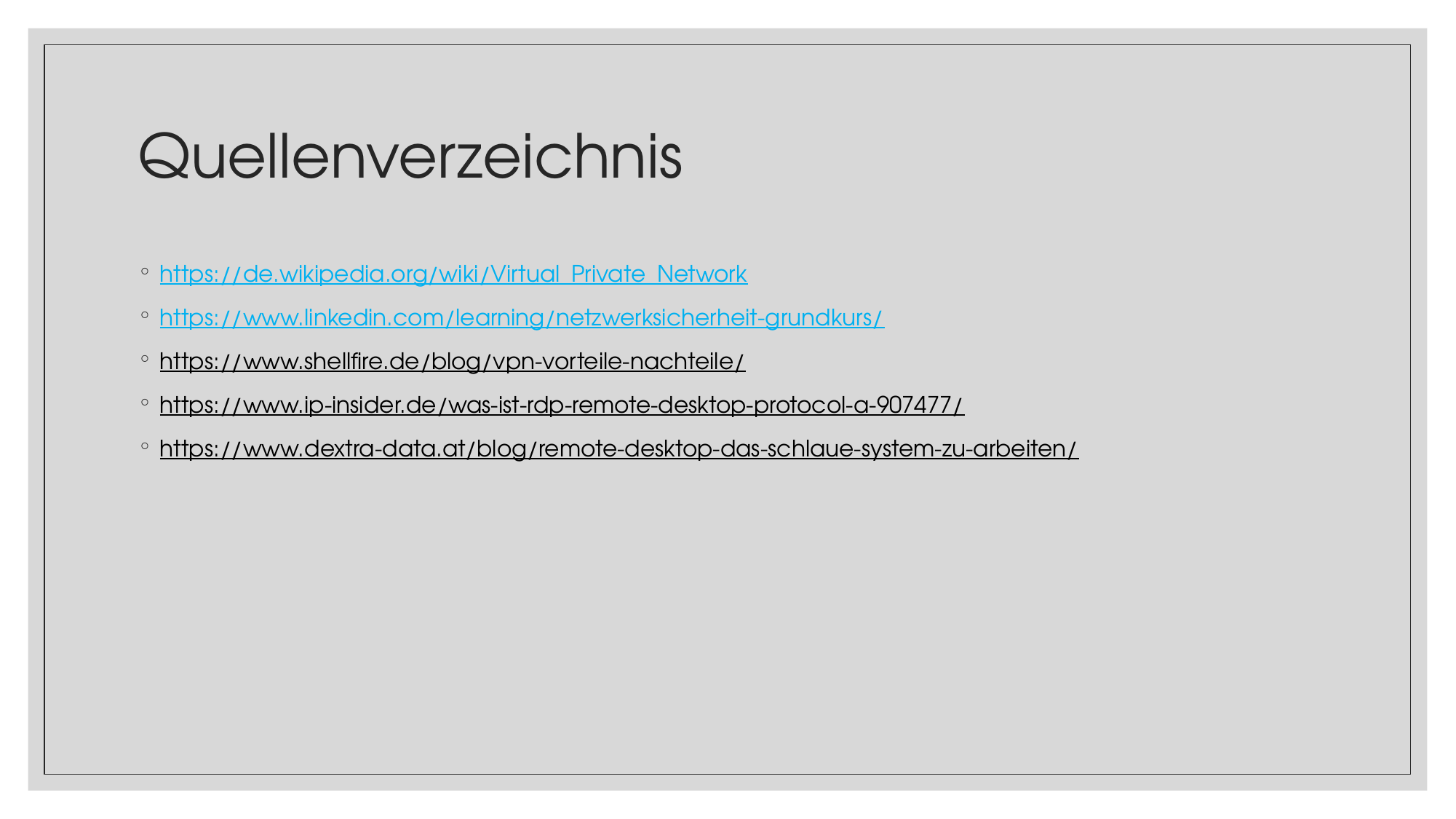

# Quellenverzeichnis
https://de.wikipedia.org/wiki/Virtual_Private_Network
https://www.linkedin.com/learning/netzwerksicherheit-grundkurs/
https://www.shellfire.de/blog/vpn-vorteile-nachteile/
https://www.ip-insider.de/was-ist-rdp-remote-desktop-protocol-a-907477/
https://www.dextra-data.at/blog/remote-desktop-das-schlaue-system-zu-arbeiten/